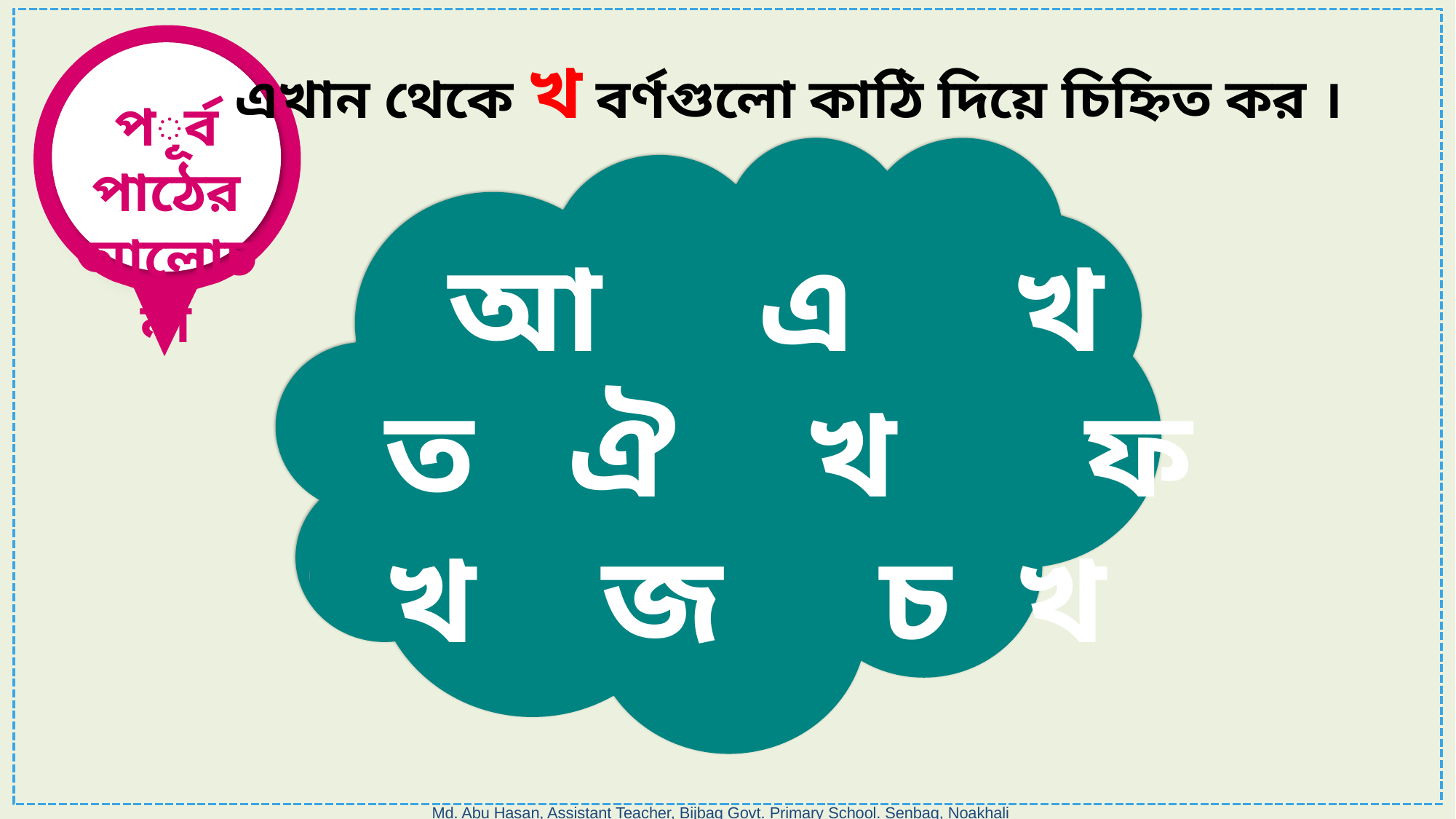

পূর্ব পাঠের আলোচনা

এখান থেকে খ বর্ণগুলো কাঠি দিয়ে চিহ্নিত কর ।

   আ     এ     খ
 ত   ঐ    খ      ফ
 খ    জ     চ  খ